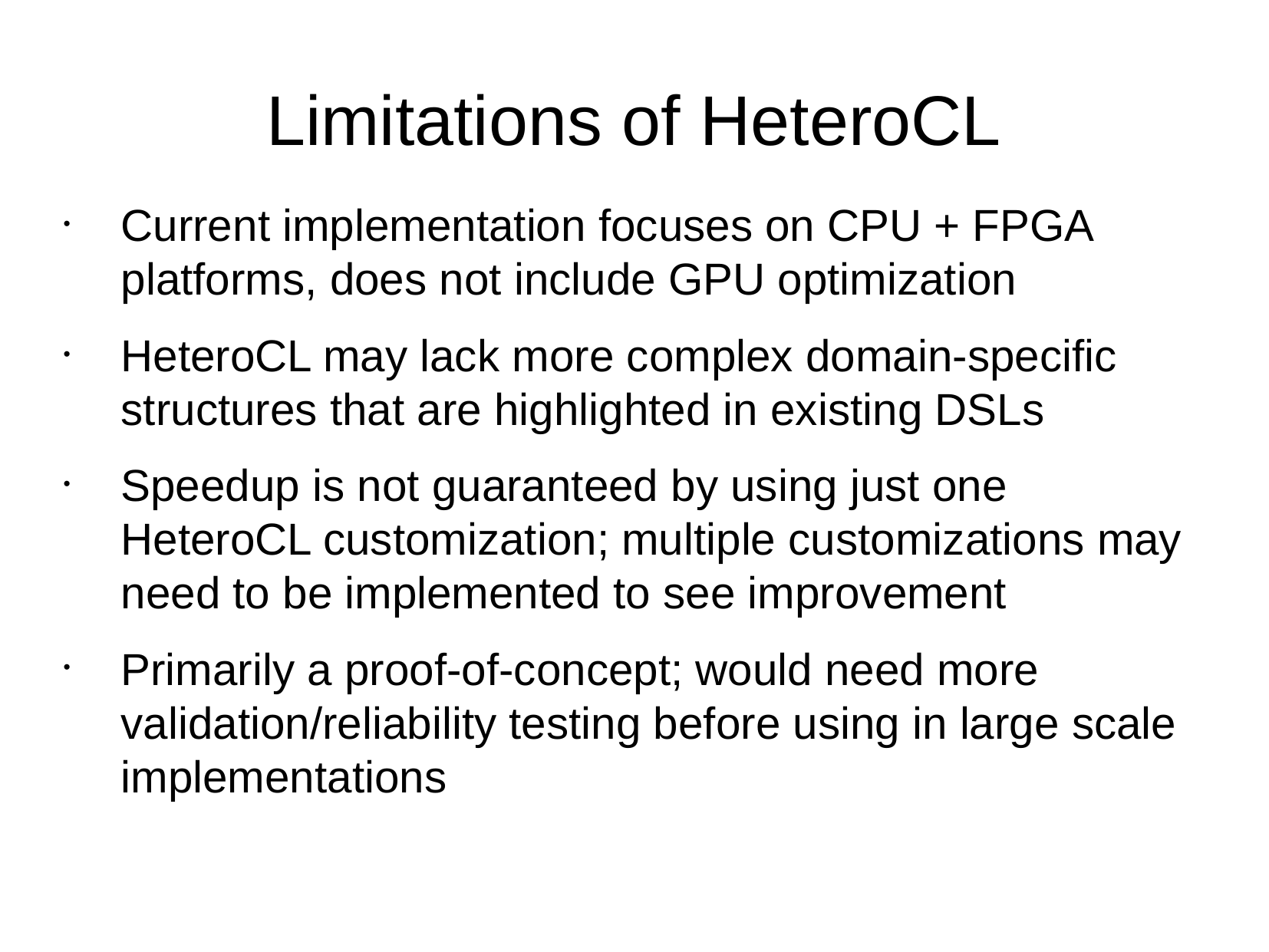

Limitations of HeteroCL
Current implementation focuses on CPU + FPGA platforms, does not include GPU optimization
HeteroCL may lack more complex domain-specific structures that are highlighted in existing DSLs
Speedup is not guaranteed by using just one HeteroCL customization; multiple customizations may need to be implemented to see improvement
Primarily a proof-of-concept; would need more validation/reliability testing before using in large scale implementations